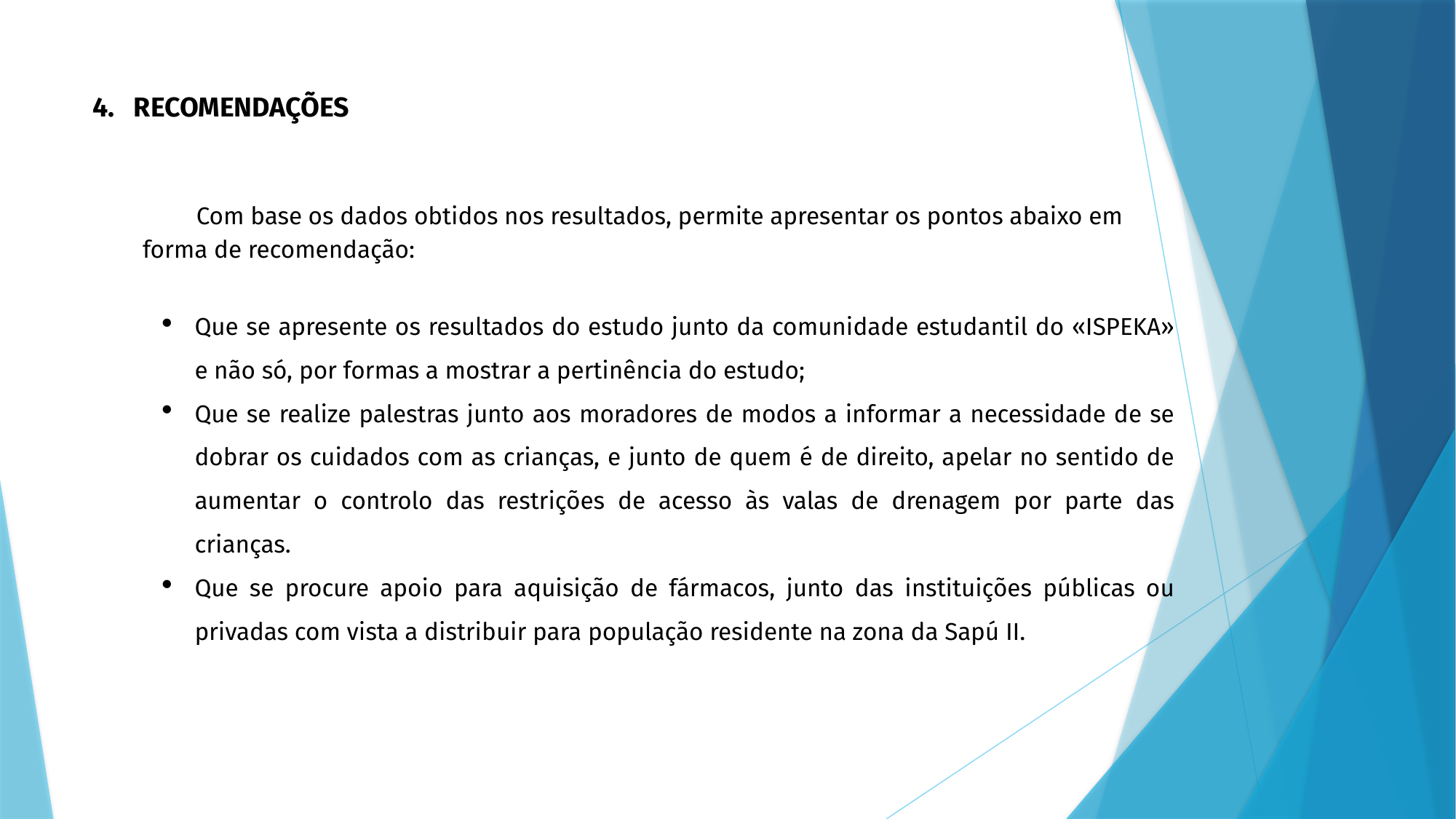

RECOMENDAÇÕES
Com base os dados obtidos nos resultados, permite apresentar os pontos abaixo em forma de recomendação:

Que se apresente os resultados do estudo junto da comunidade estudantil do «ISPEKA» e não só, por formas a mostrar a pertinência do estudo;
Que se realize palestras junto aos moradores de modos a informar a necessidade de se dobrar os cuidados com as crianças, e junto de quem é de direito, apelar no sentido de aumentar o controlo das restrições de acesso às valas de drenagem por parte das crianças.
Que se procure apoio para aquisição de fármacos, junto das instituições públicas ou privadas com vista a distribuir para população residente na zona da Sapú II.